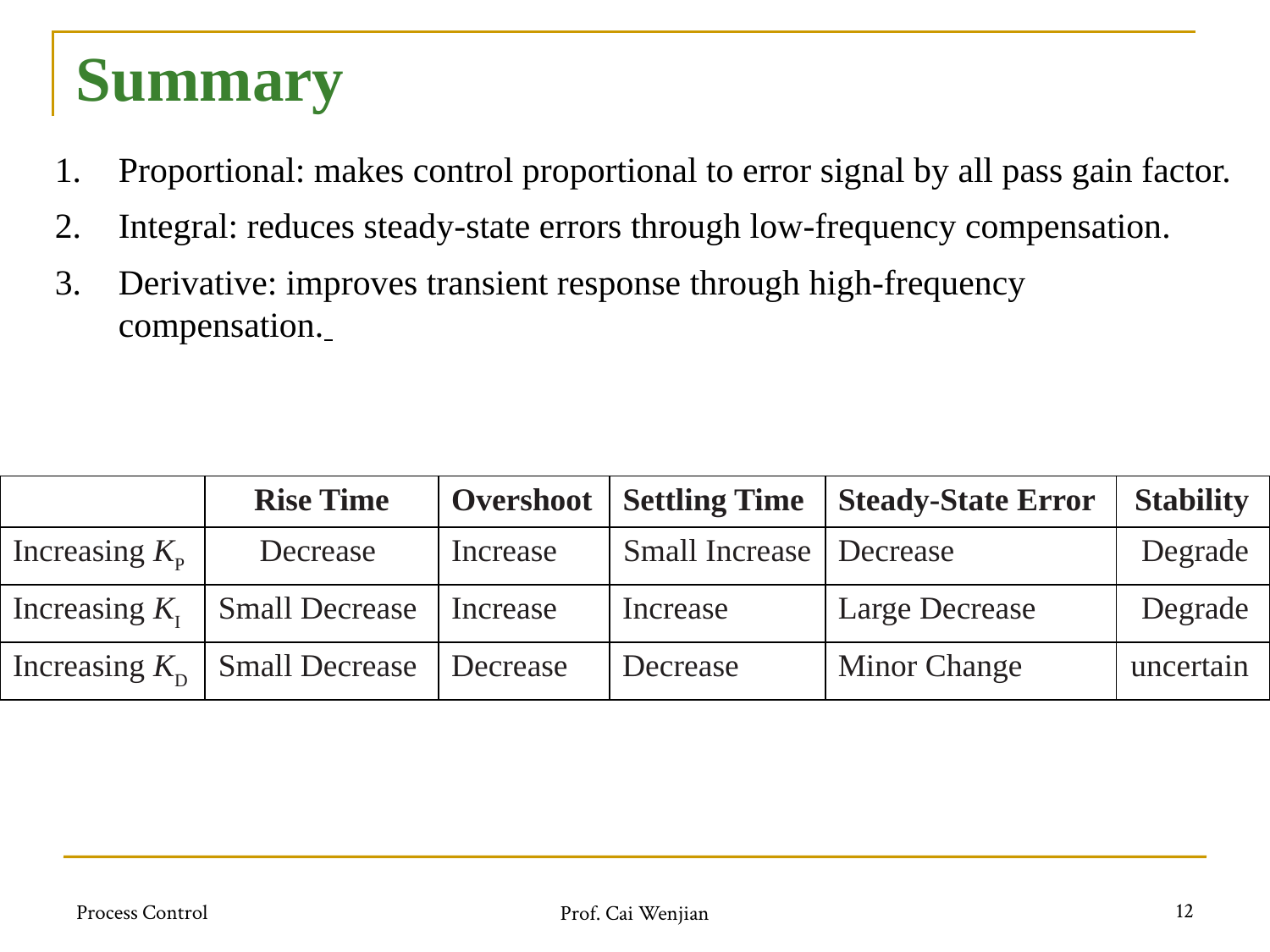

Summary
Proportional: makes control proportional to error signal by all pass gain factor.
Integral: reduces steady-state errors through low-frequency compensation.
Derivative: improves transient response through high-frequency compensation.
|  | Rise Time | Overshoot | Settling Time | Steady-State Error | Stability |
| --- | --- | --- | --- | --- | --- |
| Increasing KP | Decrease | Increase | Small Increase | Decrease | Degrade |
| Increasing KI | Small Decrease | Increase | Increase | Large Decrease | Degrade |
| Increasing KD | Small Decrease | Decrease | Decrease | Minor Change | uncertain |
Process Control
12
Prof. Cai Wenjian